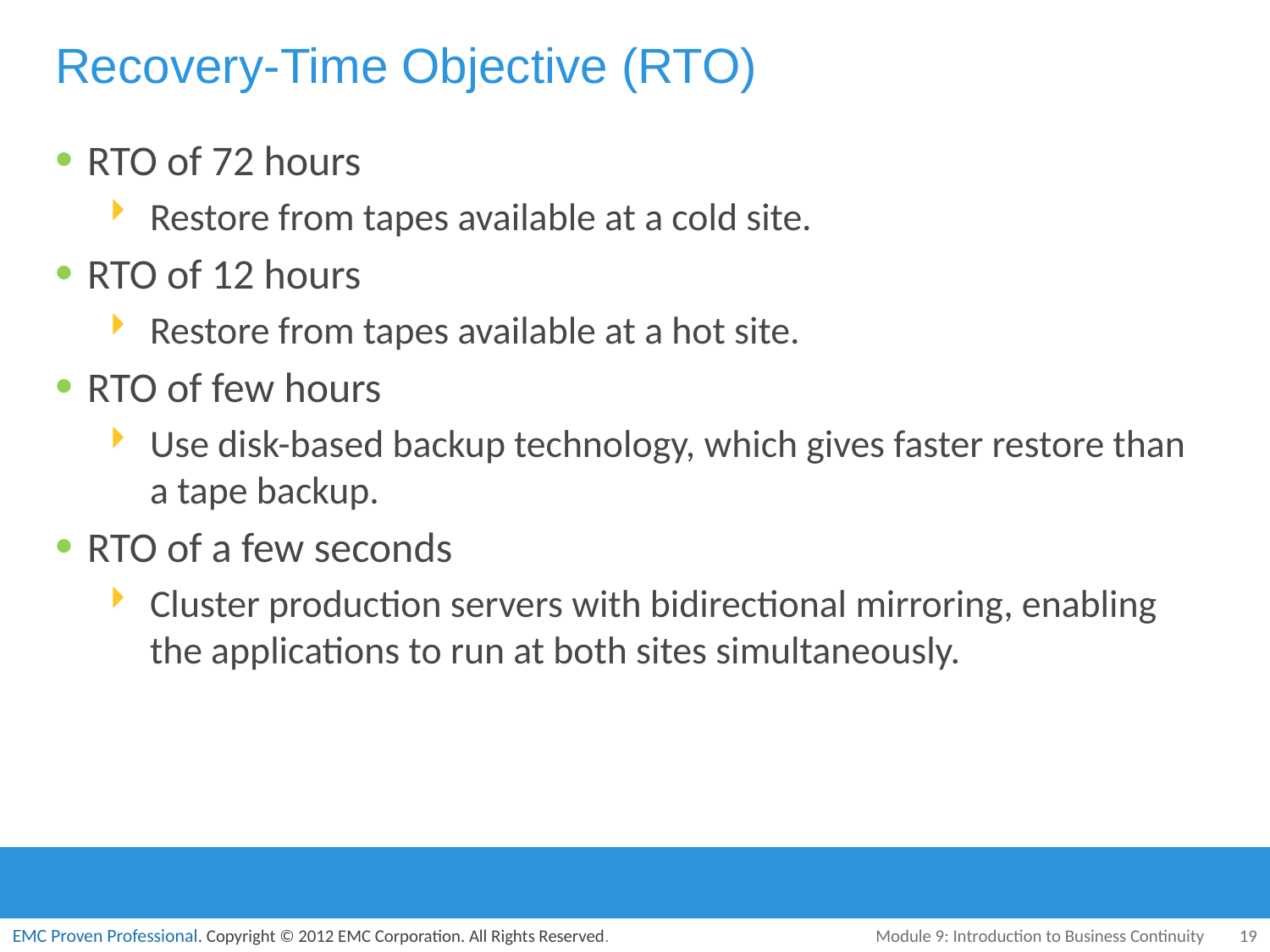

# Recovery-Time Objective (RTO)
RTO of 72 hours
Restore from tapes available at a cold site.
RTO of 12 hours
Restore from tapes available at a hot site.
RTO of few hours
Use disk-based backup technology, which gives faster restore than a tape backup.
RTO of a few seconds
Cluster production servers with bidirectional mirroring, enabling the applications to run at both sites simultaneously.
Module 9: Introduction to Business Continuity
19